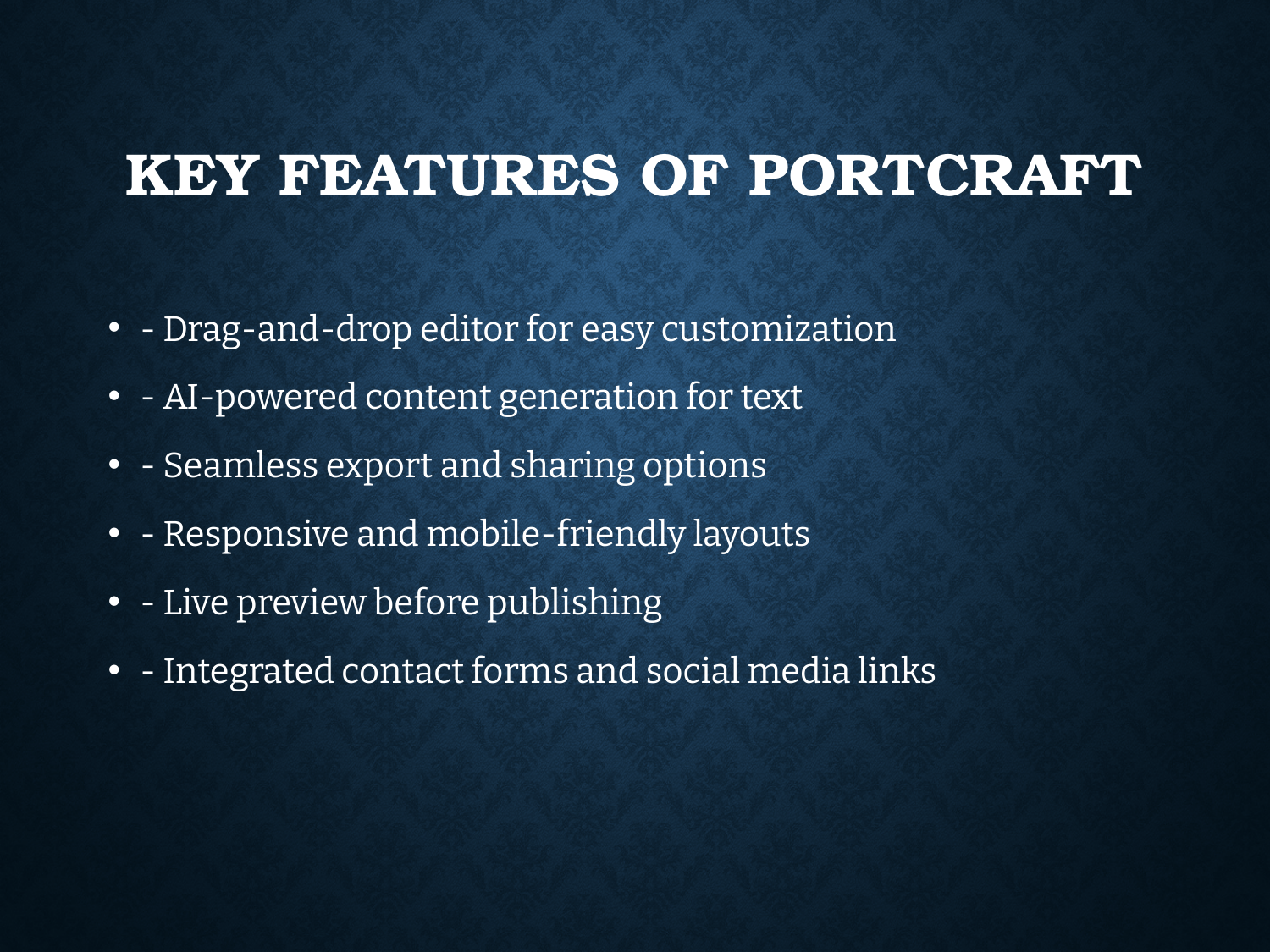

# Key Features of PortCraft
- Drag-and-drop editor for easy customization
- AI-powered content generation for text
- Seamless export and sharing options
- Responsive and mobile-friendly layouts
- Live preview before publishing
- Integrated contact forms and social media links